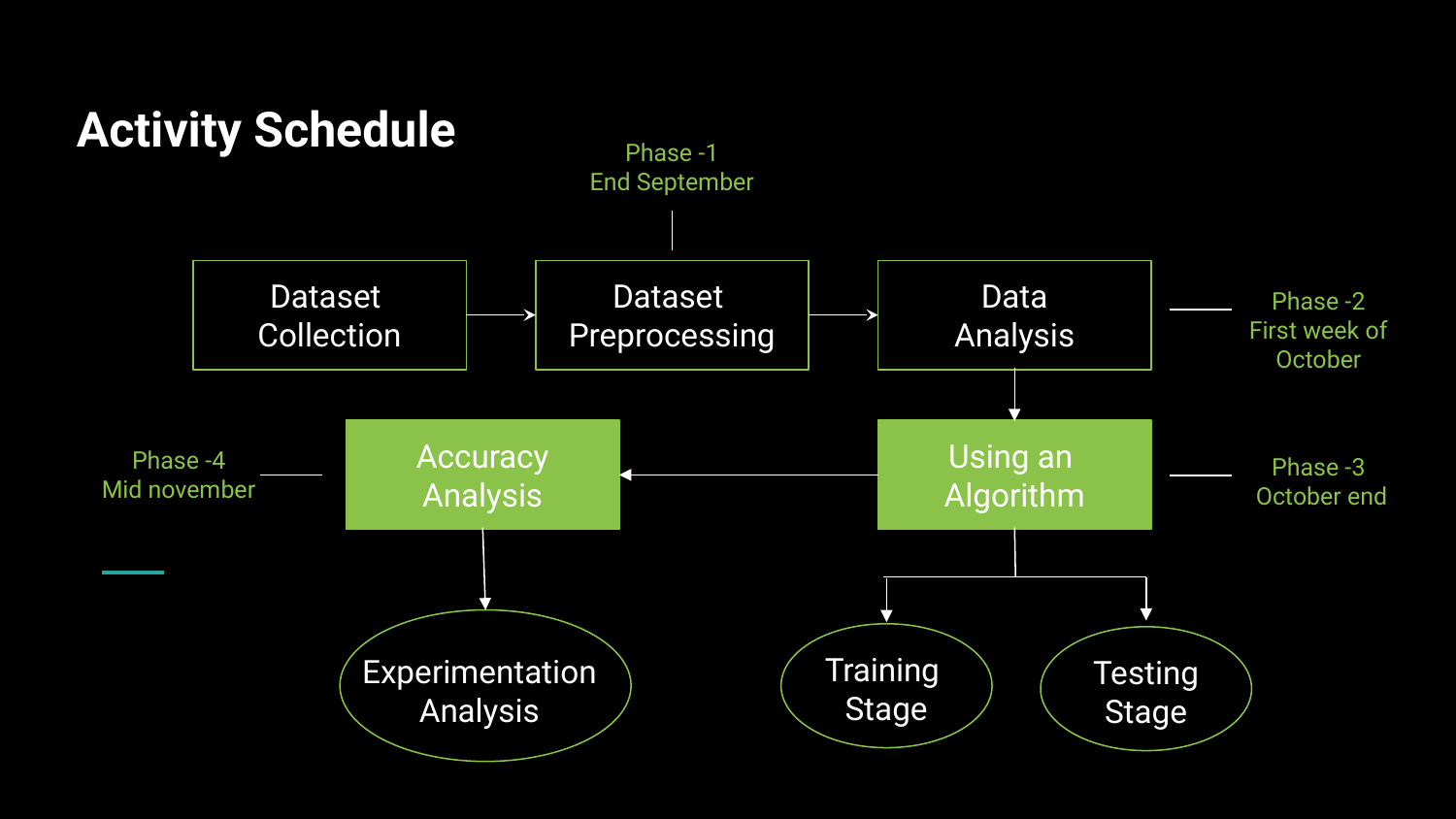

Activity Schedule
Phase -1
End September

Dataset
Collection
Dataset
Preprocessing
Data
Analysis
Phase -2
First week of October

Accuracy Analysis
Using an
Algorithm
Phase -4
Mid november
Phase -3
 October end

Training
Stage
Experimentation
Analysis
Testing
Stage